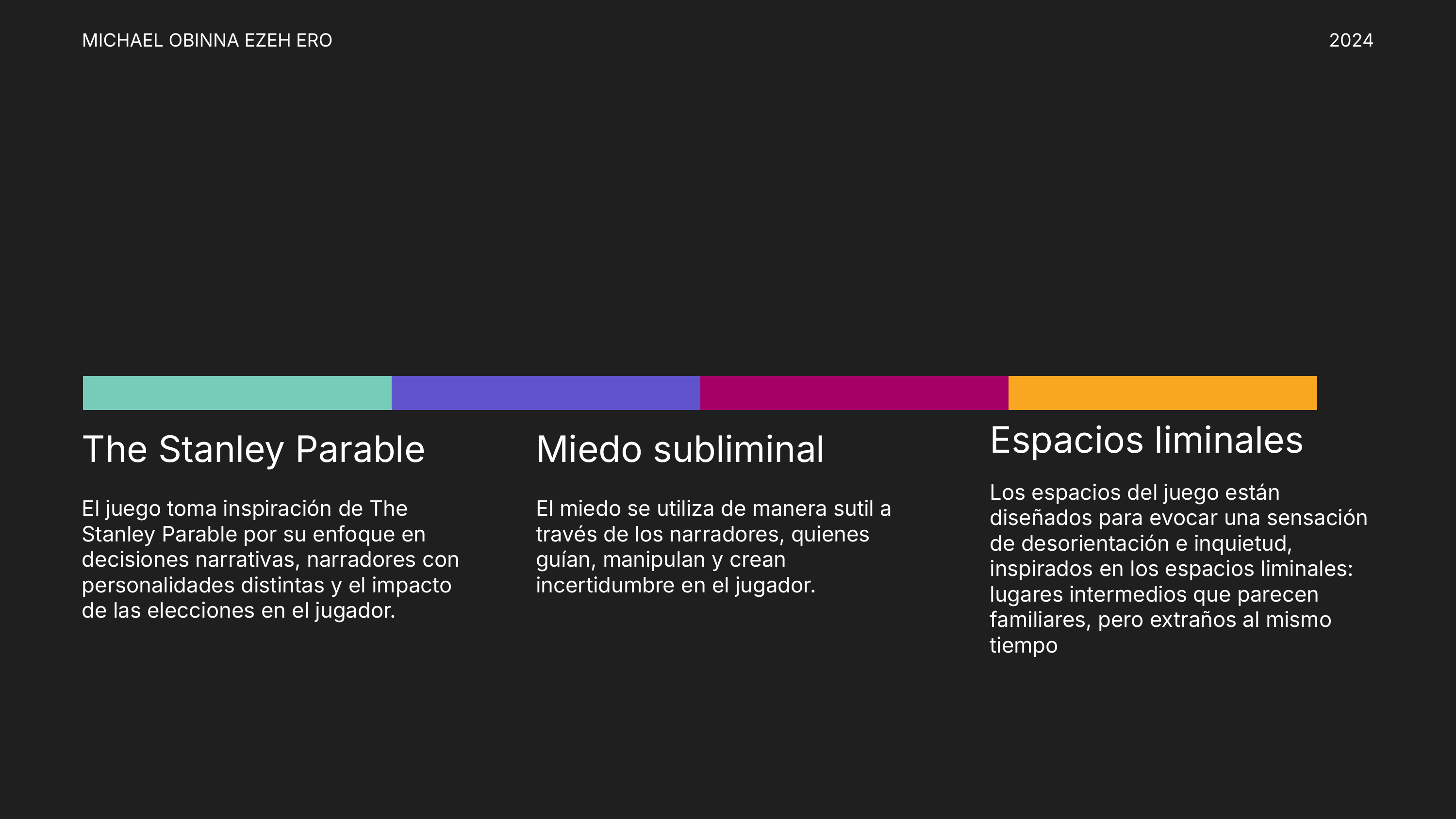

MICHAEL OBINNA EZEH ERO
2024

Espacios liminales

The Stanley Parable
Miedo subliminal
Los espacios del juego están diseñados para evocar una sensación de desorientación e inquietud, inspirados en los espacios liminales: lugares intermedios que parecen familiares, pero extraños al mismo tiempo
El miedo se utiliza de manera sutil a través de los narradores, quienes guían, manipulan y crean incertidumbre en el jugador.
El juego toma inspiración de The Stanley Parable por su enfoque en decisiones narrativas, narradores con personalidades distintas y el impacto de las elecciones en el jugador.